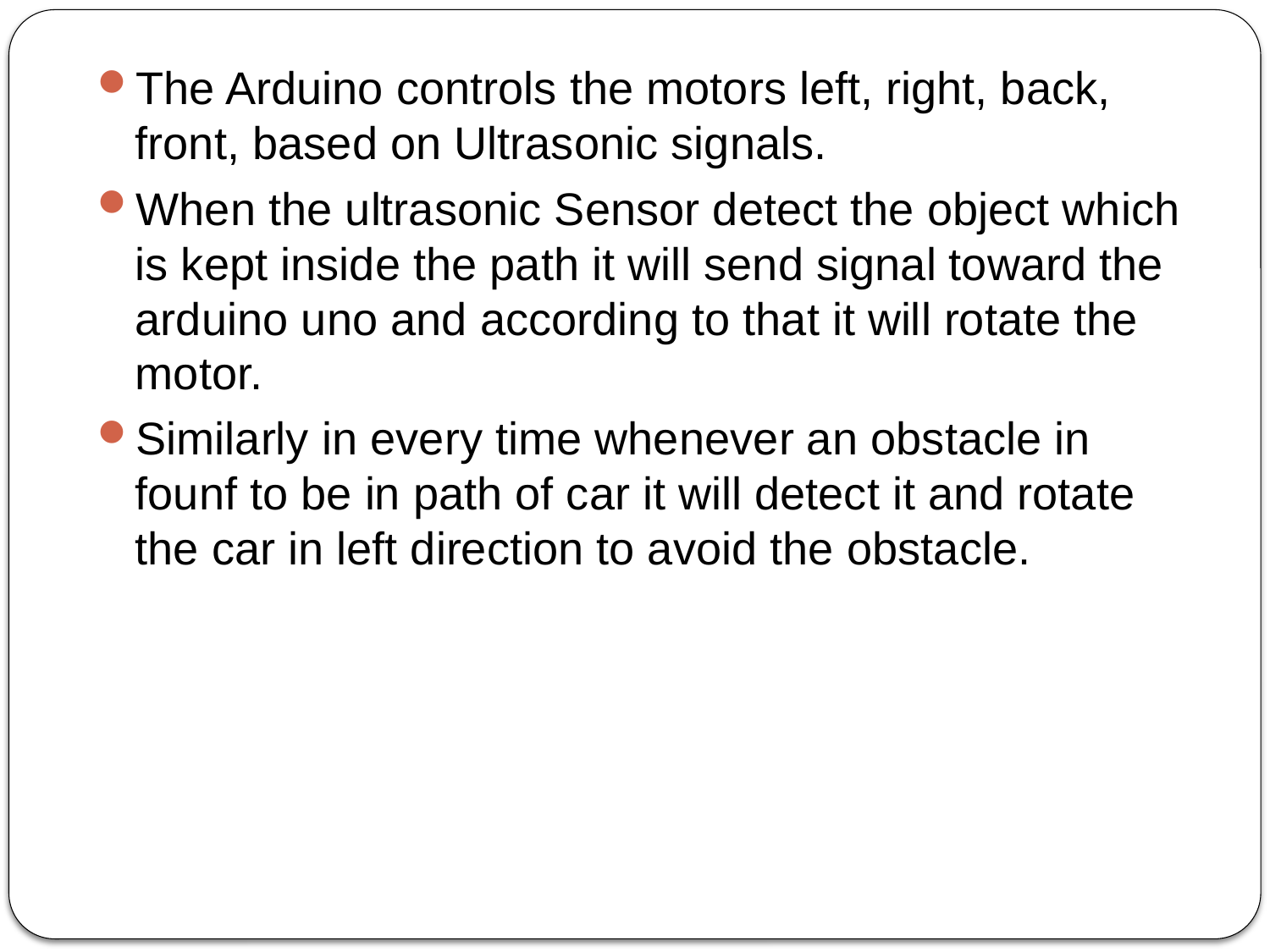

The Arduino controls the motors left, right, back, front, based on Ultrasonic signals.
When the ultrasonic Sensor detect the object which is kept inside the path it will send signal toward the arduino uno and according to that it will rotate the motor.
Similarly in every time whenever an obstacle in founf to be in path of car it will detect it and rotate the car in left direction to avoid the obstacle.